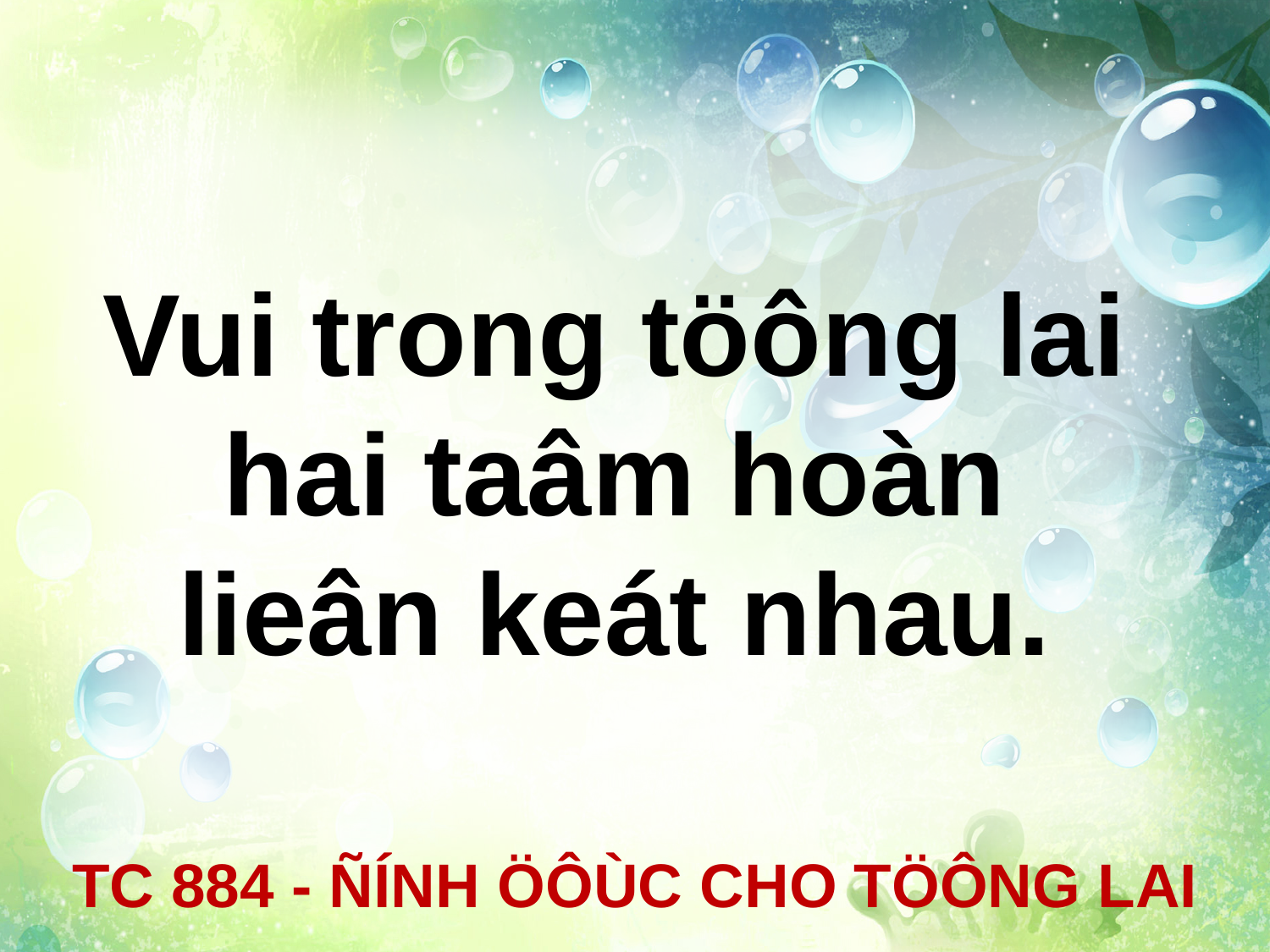

Vui trong töông lai
hai taâm hoàn
lieân keát nhau.
TC 884 - ÑÍNH ÖÔÙC CHO TÖÔNG LAI